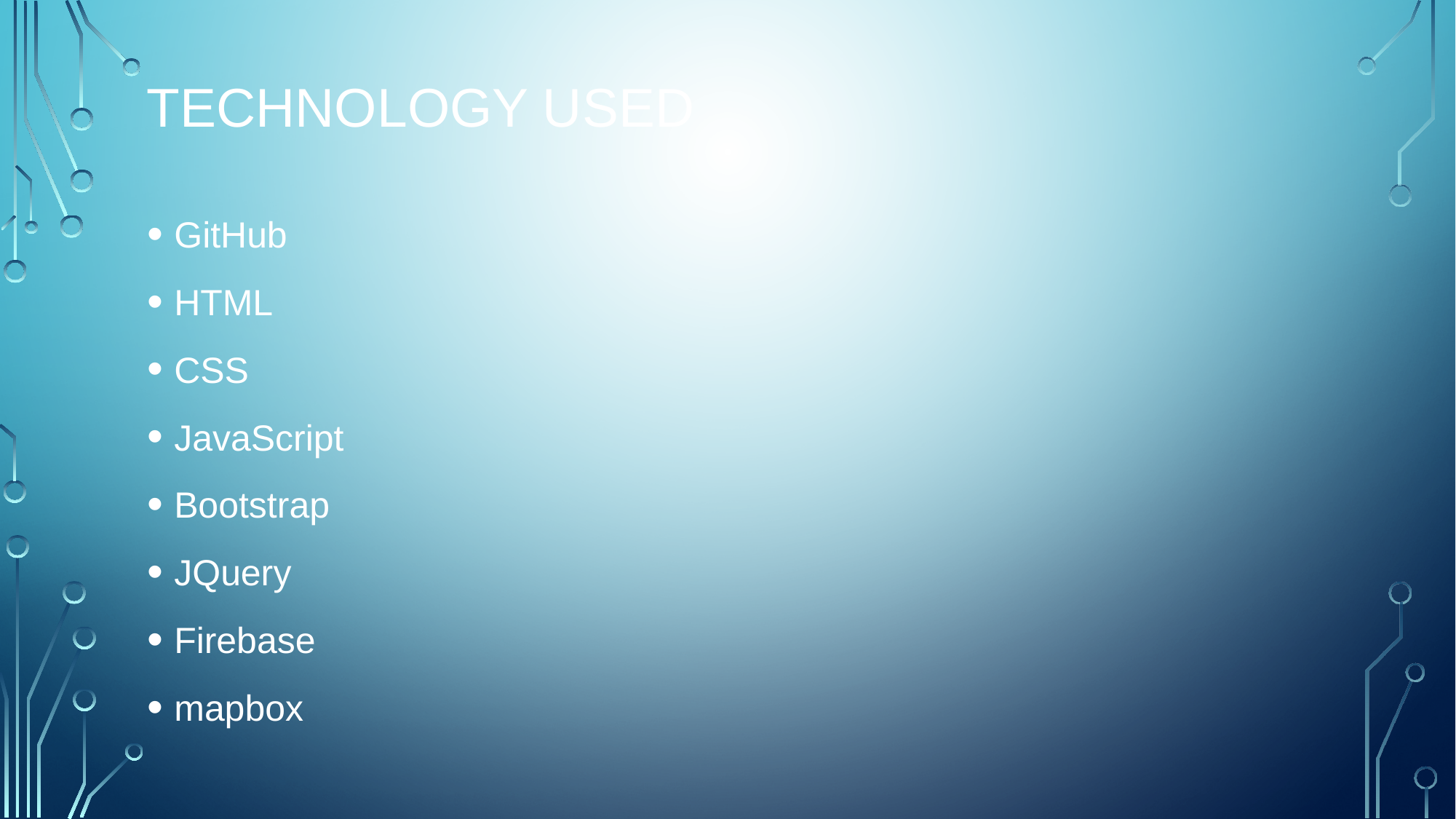

Technology used
GitHub
HTML
CSS
JavaScript
Bootstrap
JQuery
Firebase
mapbox